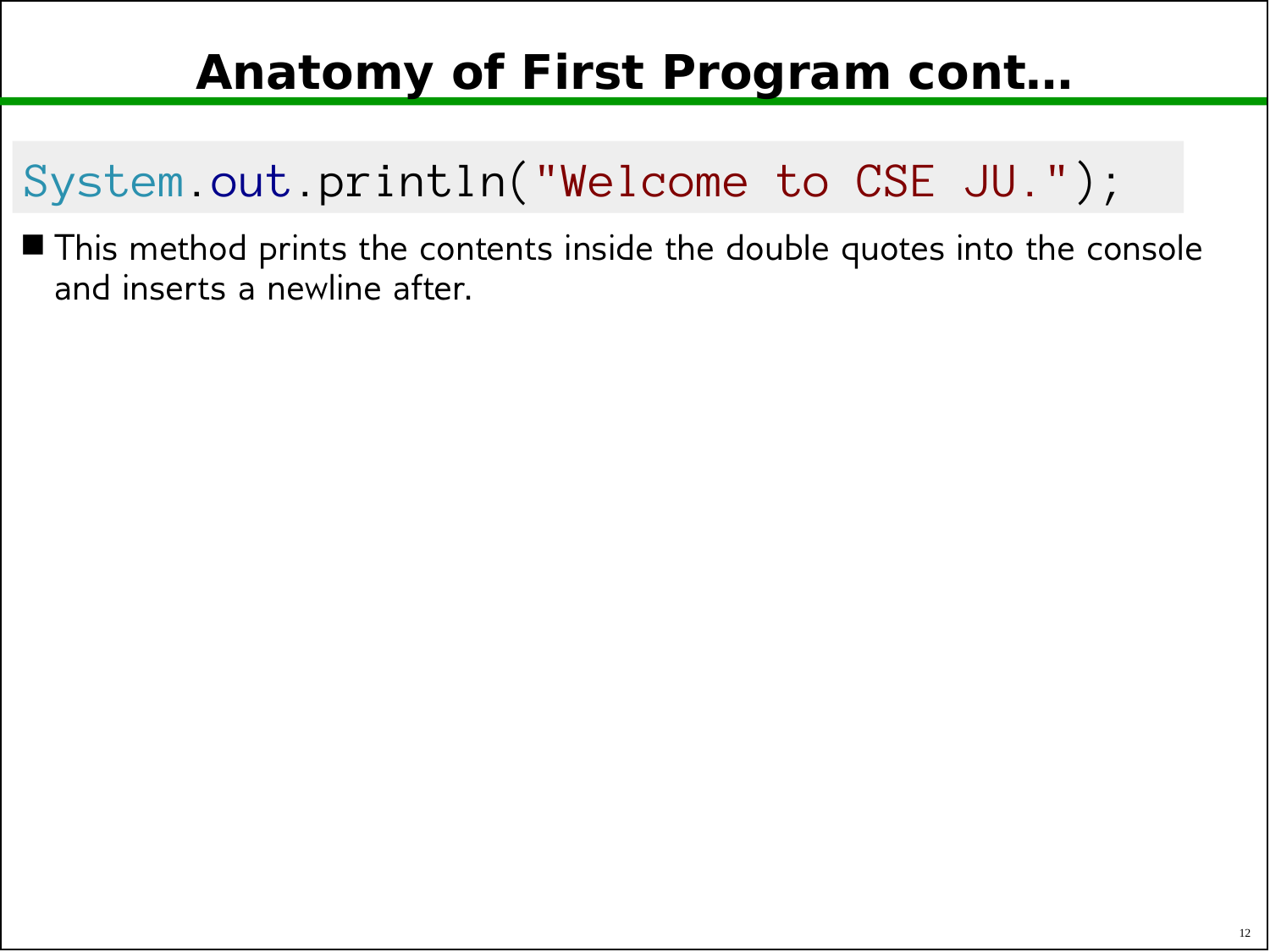

# Anatomy of First Program cont…

This method prints the contents inside the double quotes into the console and inserts a newline after.
System.out.println("Welcome to CSE JU.");
12